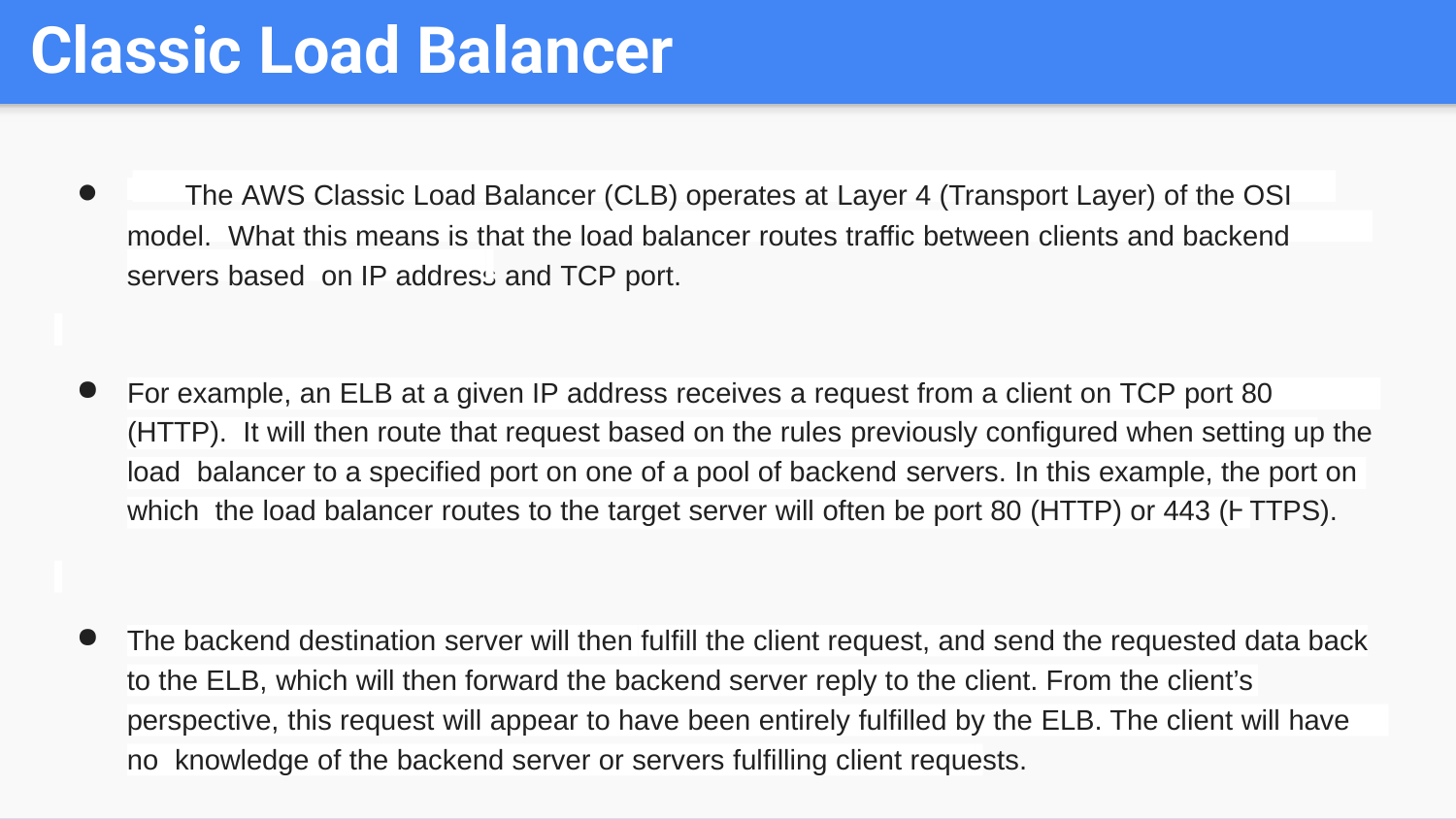

# Classic Load Balancer
	The AWS Classic Load Balancer (CLB) operates at Layer 4 (Transport Layer) of the OSI model.  What this means is that the load balancer routes traffic between clients and backend servers based  on IP address and TCP port.

For example, an ELB at a given IP address receives a request from a client on TCP port 80 (HTTP).  It will then route that request based on the rules previously configured when setting up the load  balancer to a specified port on one of a pool of backend servers. In this example, the port on which  the load balancer routes to the target server will often be port 80 (HTTP) or 443 (HTTPS).

The backend destination server will then fulfill the client request, and send the requested data back  to the ELB, which will then forward the backend server reply to the client. From the client’s  perspective, this request will appear to have been entirely fulfilled by the ELB. The client will have no  knowledge of the backend server or servers fulfilling client requests.